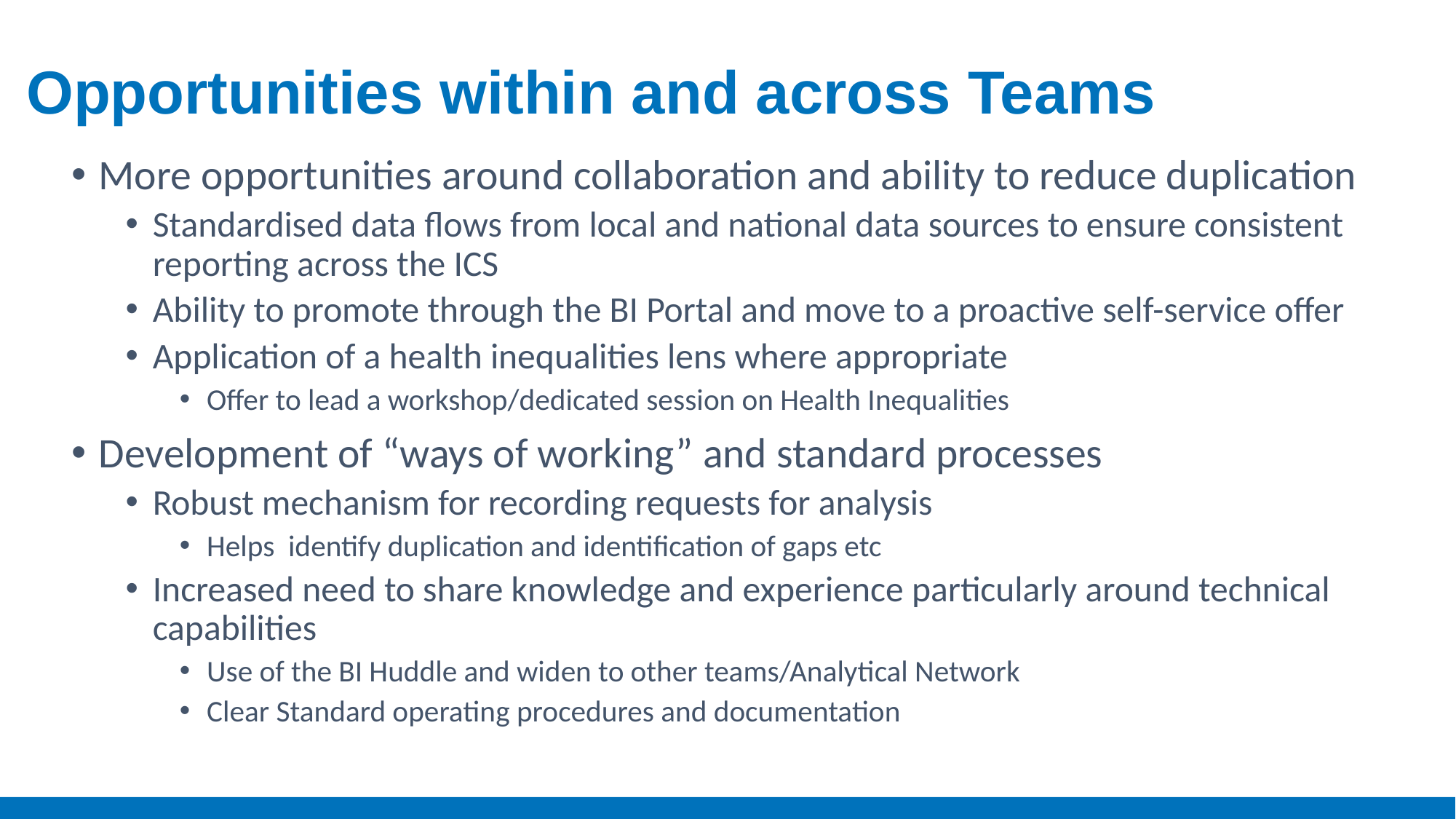

# Opportunities within and across Teams
More opportunities around collaboration and ability to reduce duplication
Standardised data flows from local and national data sources to ensure consistent reporting across the ICS
Ability to promote through the BI Portal and move to a proactive self-service offer
Application of a health inequalities lens where appropriate
Offer to lead a workshop/dedicated session on Health Inequalities
Development of “ways of working” and standard processes
Robust mechanism for recording requests for analysis
Helps  identify duplication and identification of gaps etc
Increased need to share knowledge and experience particularly around technical capabilities
Use of the BI Huddle and widen to other teams/Analytical Network
Clear Standard operating procedures and documentation